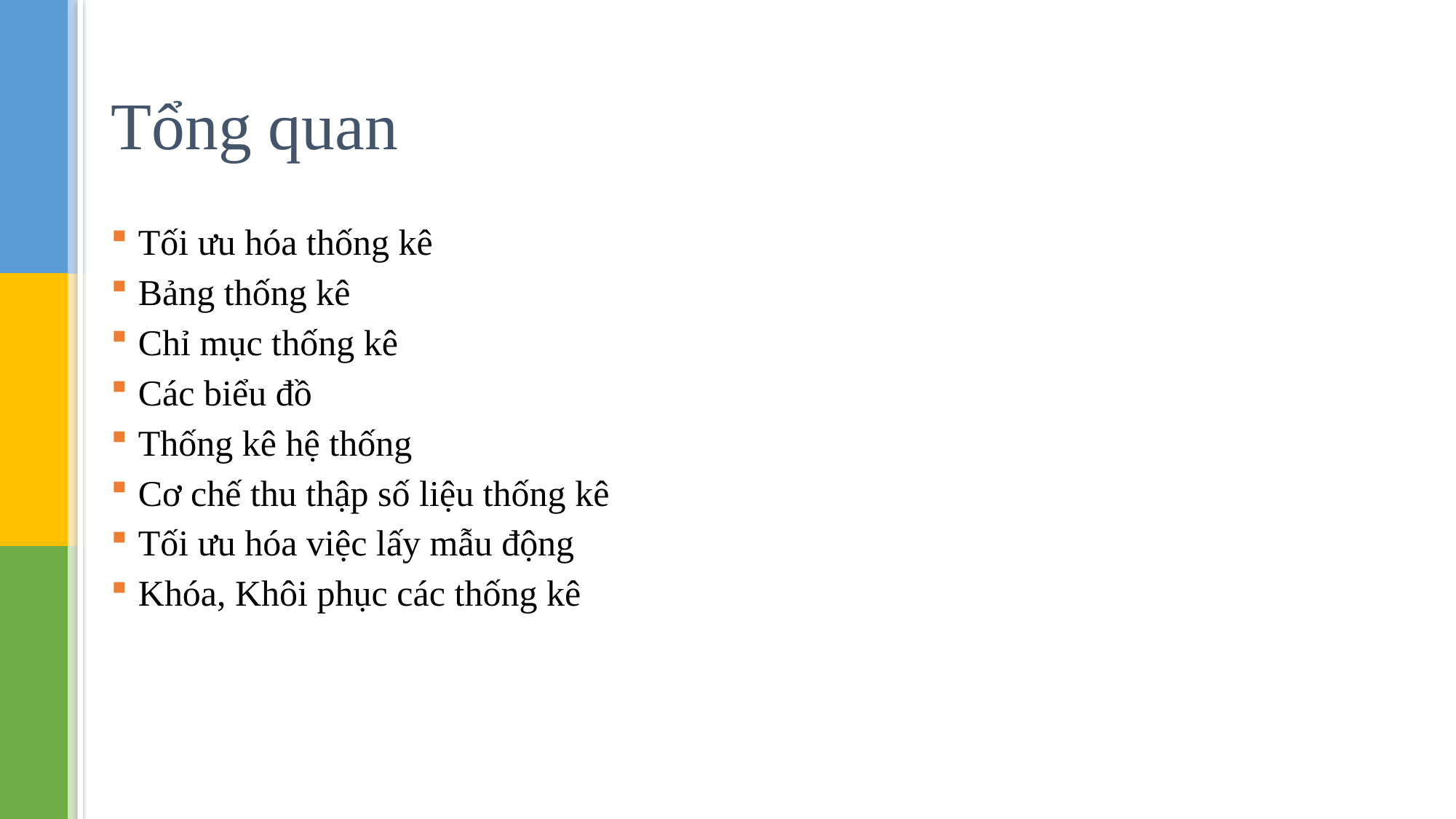

# Tổng quan
Tối ưu hóa thống kê
Bảng thống kê
Chỉ mục thống kê
Các biểu đồ
Thống kê hệ thống
Cơ chế thu thập số liệu thống kê
Tối ưu hóa việc lấy mẫu động
Khóa, Khôi phục các thống kê